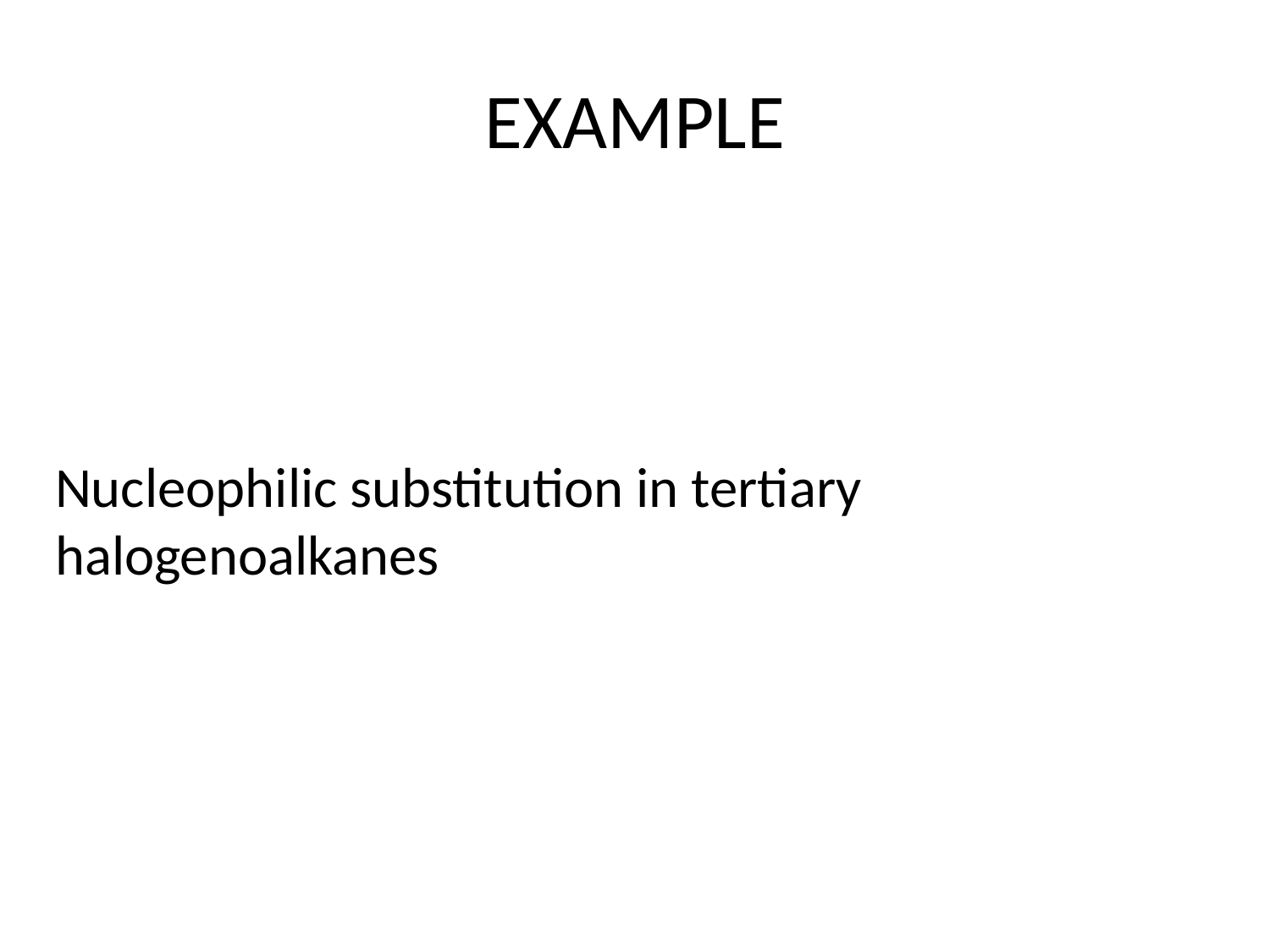

# EXAMPLE
Nucleophilic substitution in tertiary halogenoalkanes